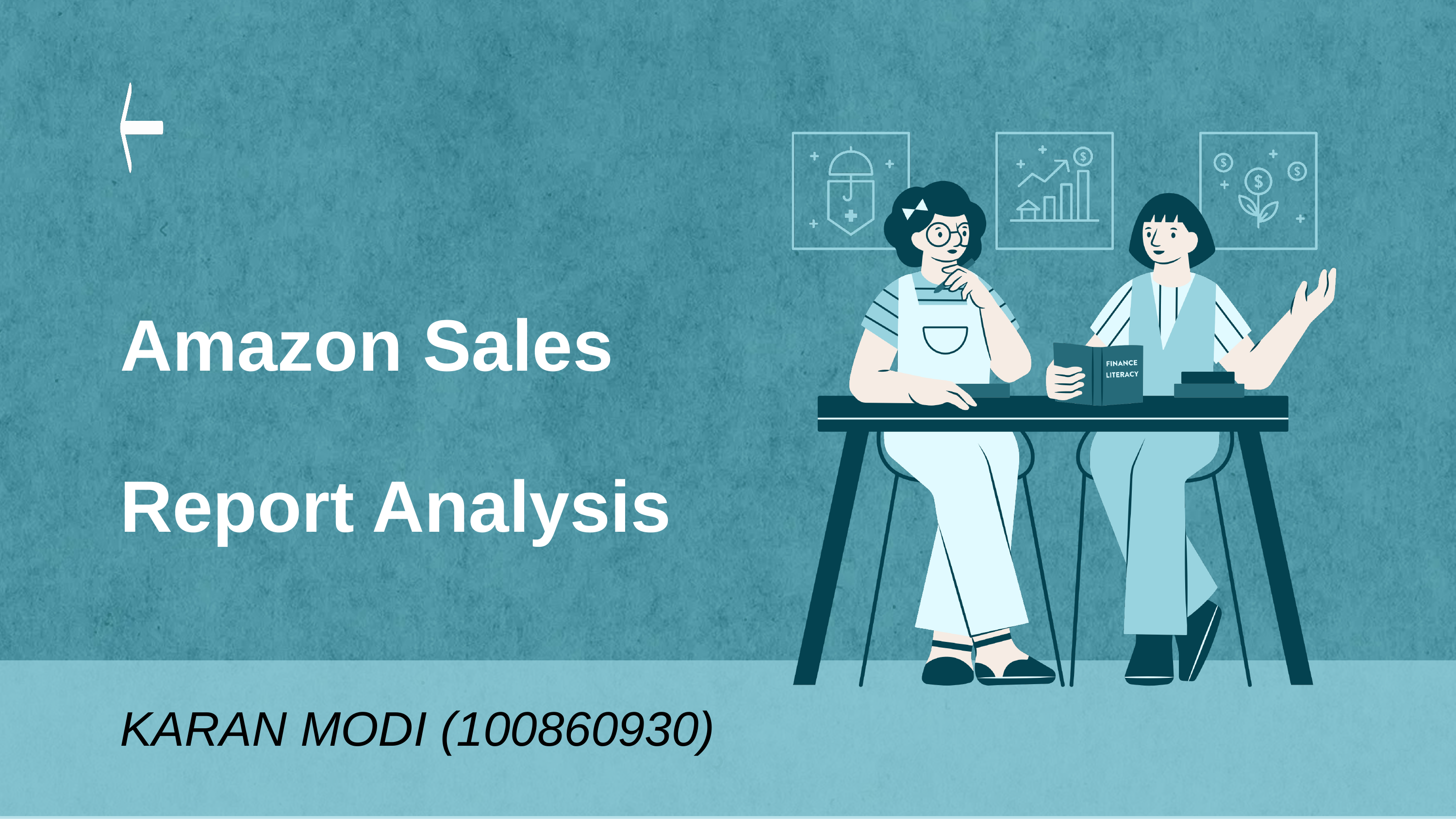

Amazon Sales Report Analysis

KARAN MODI (100860930)